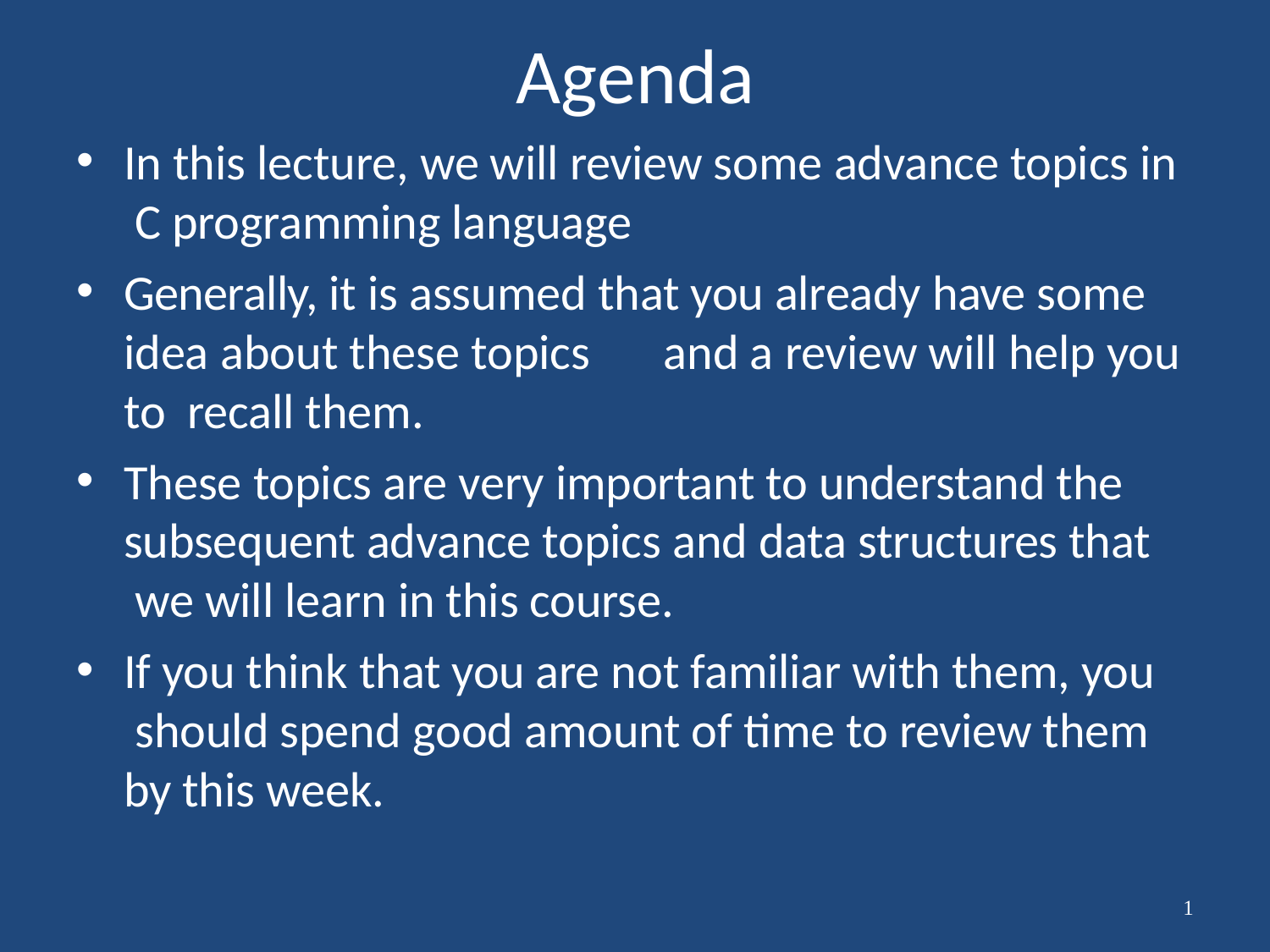

# Agenda
In this lecture, we will review some advance topics in  C programming language
Generally, it is assumed that you already have some  idea about these topics	and a review will help you to  recall them.
These topics are very important to understand the  subsequent advance topics and data structures that  we will learn in this course.
If you think that you are not familiar with them, you  should spend good amount of time to review them  by this week.
1